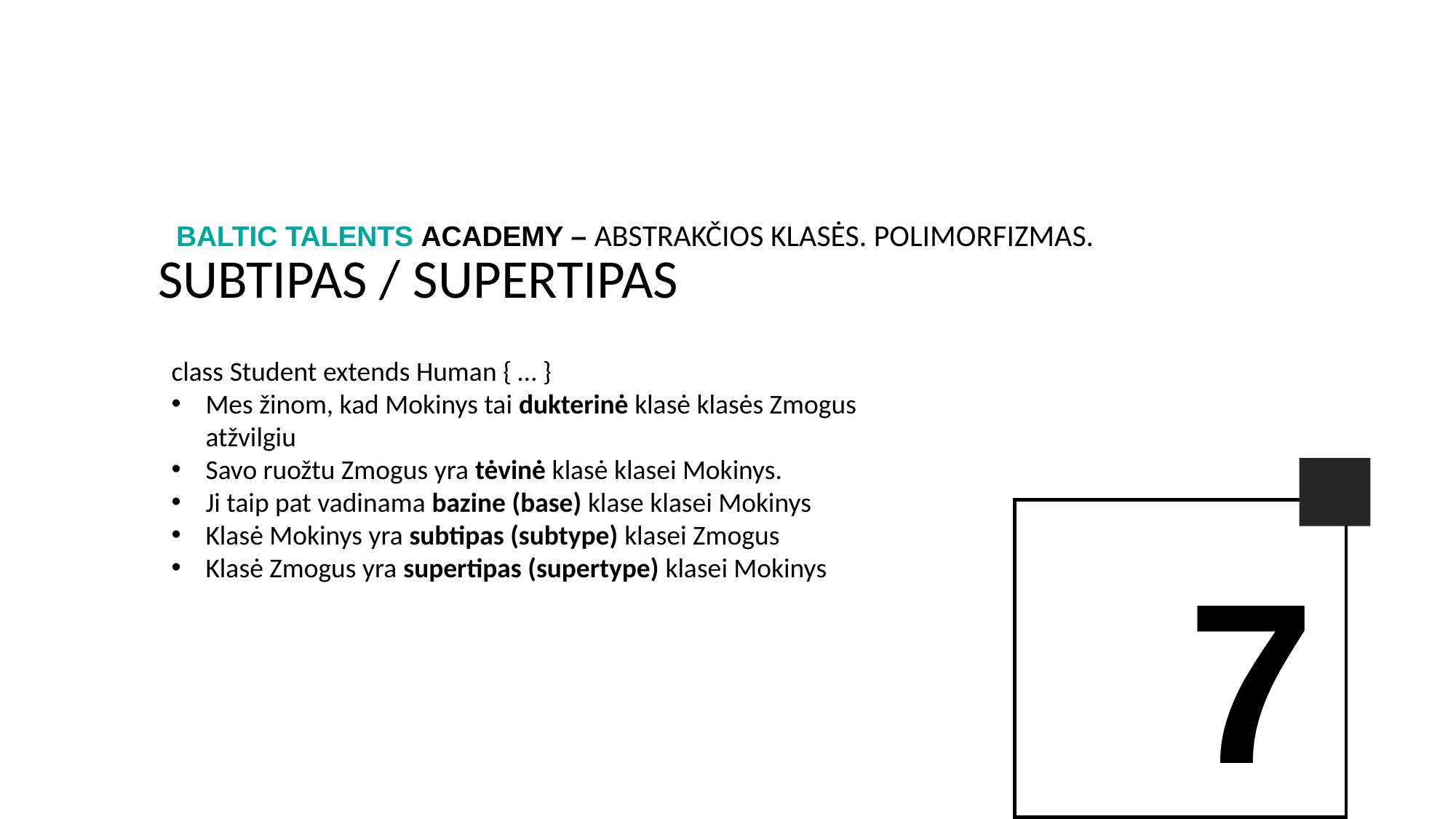

BALTIc TALENTs AcADEMy – Abstrakčios klasės. Polimorfizmas.
SUBTIPAS / SUPERTIPAS
class Student extends Human { … }
Mes žinom, kad Mokinys tai dukterinė klasė klasės Zmogus atžvilgiu
Savo ruožtu Zmogus yra tėvinė klasė klasei Mokinys.
Ji taip pat vadinama bazine (base) klase klasei Mokinys
Klasė Mokinys yra subtipas (subtype) klasei Zmogus
Klasė Zmogus yra supertipas (supertype) klasei Mokinys

7